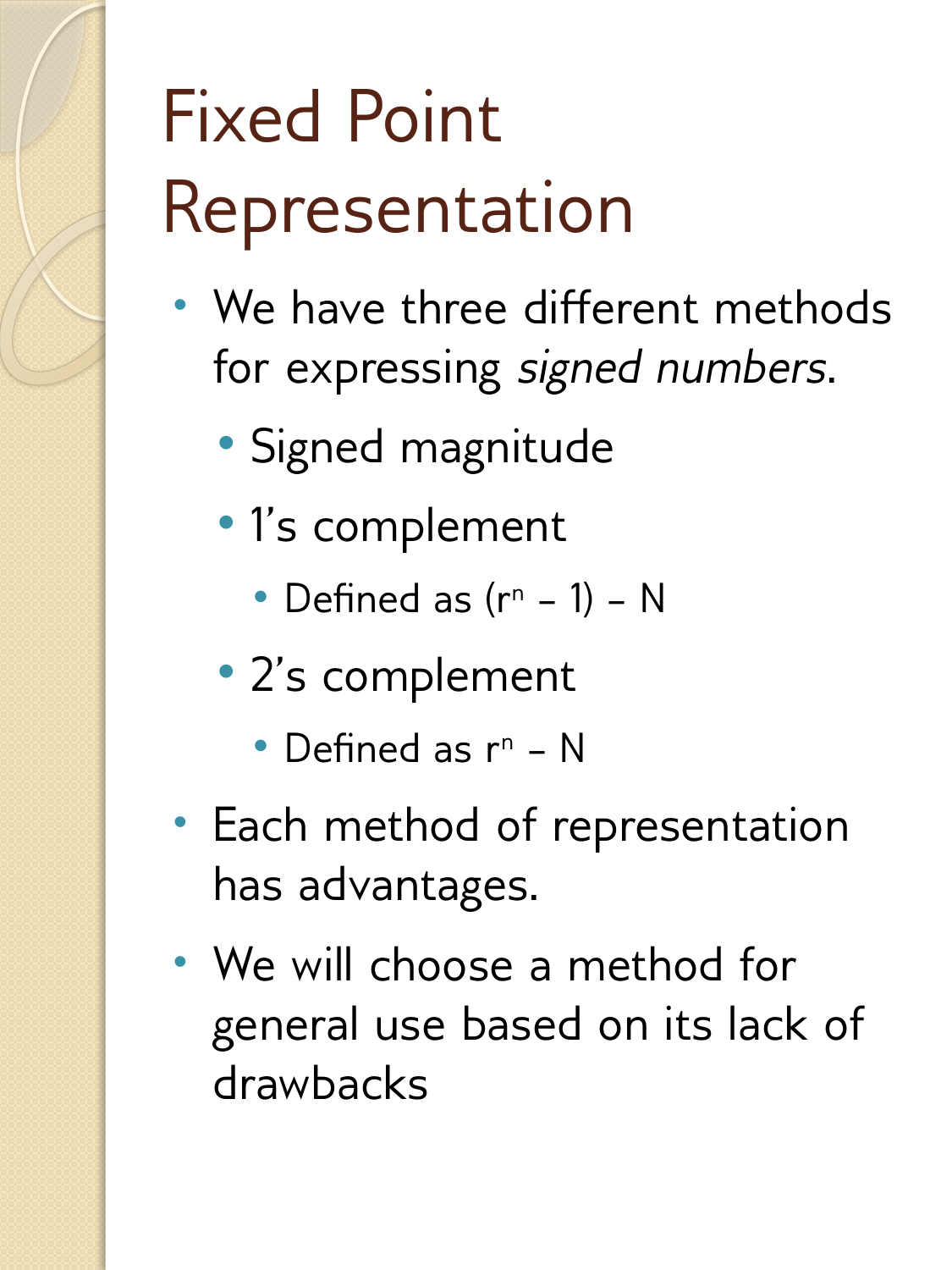

# Fixed Point Representation
We have three different methods for expressing signed numbers.
Signed magnitude
1’s complement
Defined as (rn – 1) – N
2’s complement
Defined as rn – N
Each method of representation has advantages.
We will choose a method for general use based on its lack of drawbacks